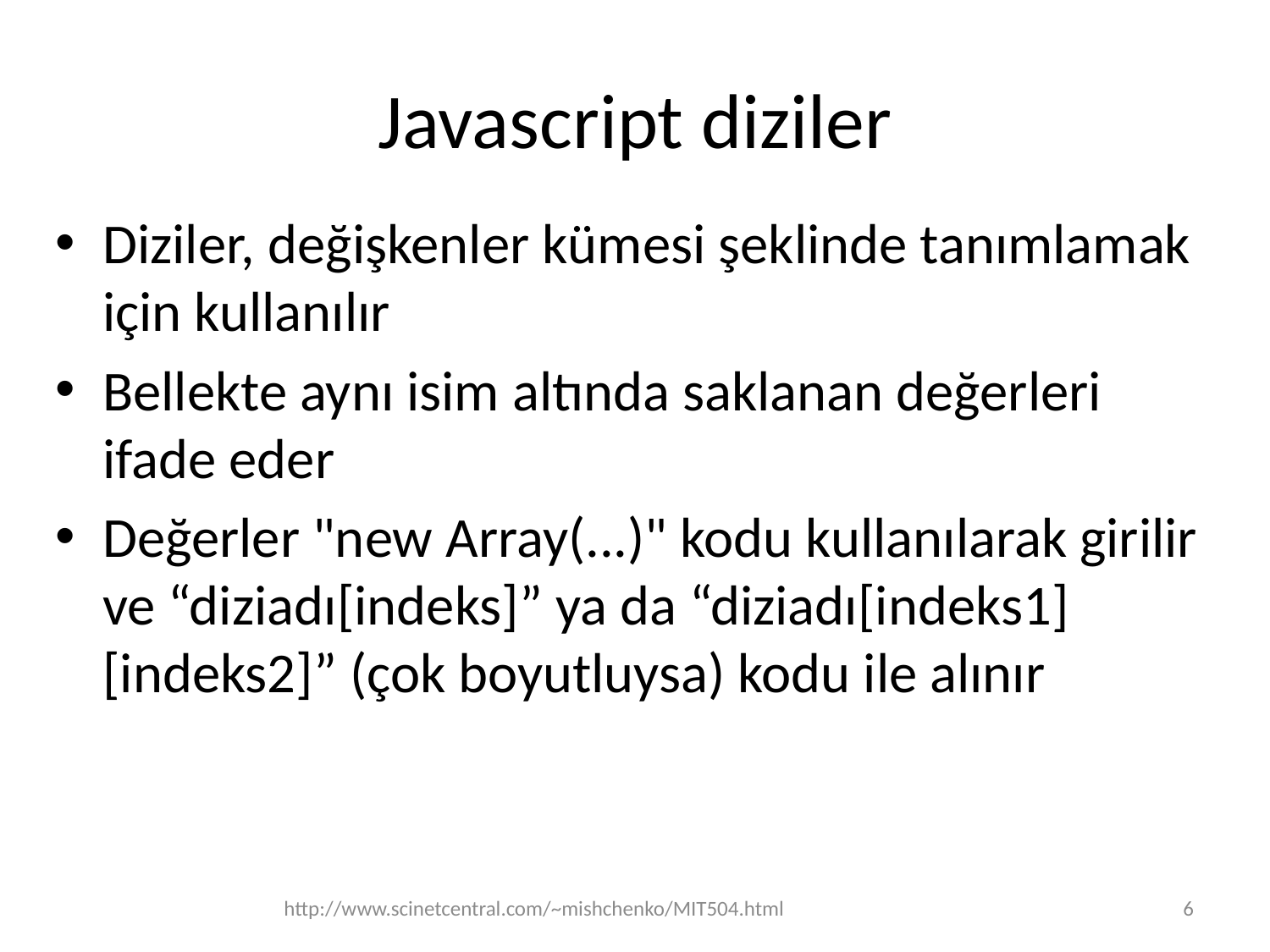

# Javascript diziler
Diziler, değişkenler kümesi şeklinde tanımlamak için kullanılır
Bellekte aynı isim altında saklanan değerleri ifade eder
Değerler "new Array(...)" kodu kullanılarak girilir ve “diziadı[indeks]” ya da “diziadı[indeks1][indeks2]” (çok boyutluysa) kodu ile alınır

http://www.scinetcentral.com/~mishchenko/MIT504.html
6